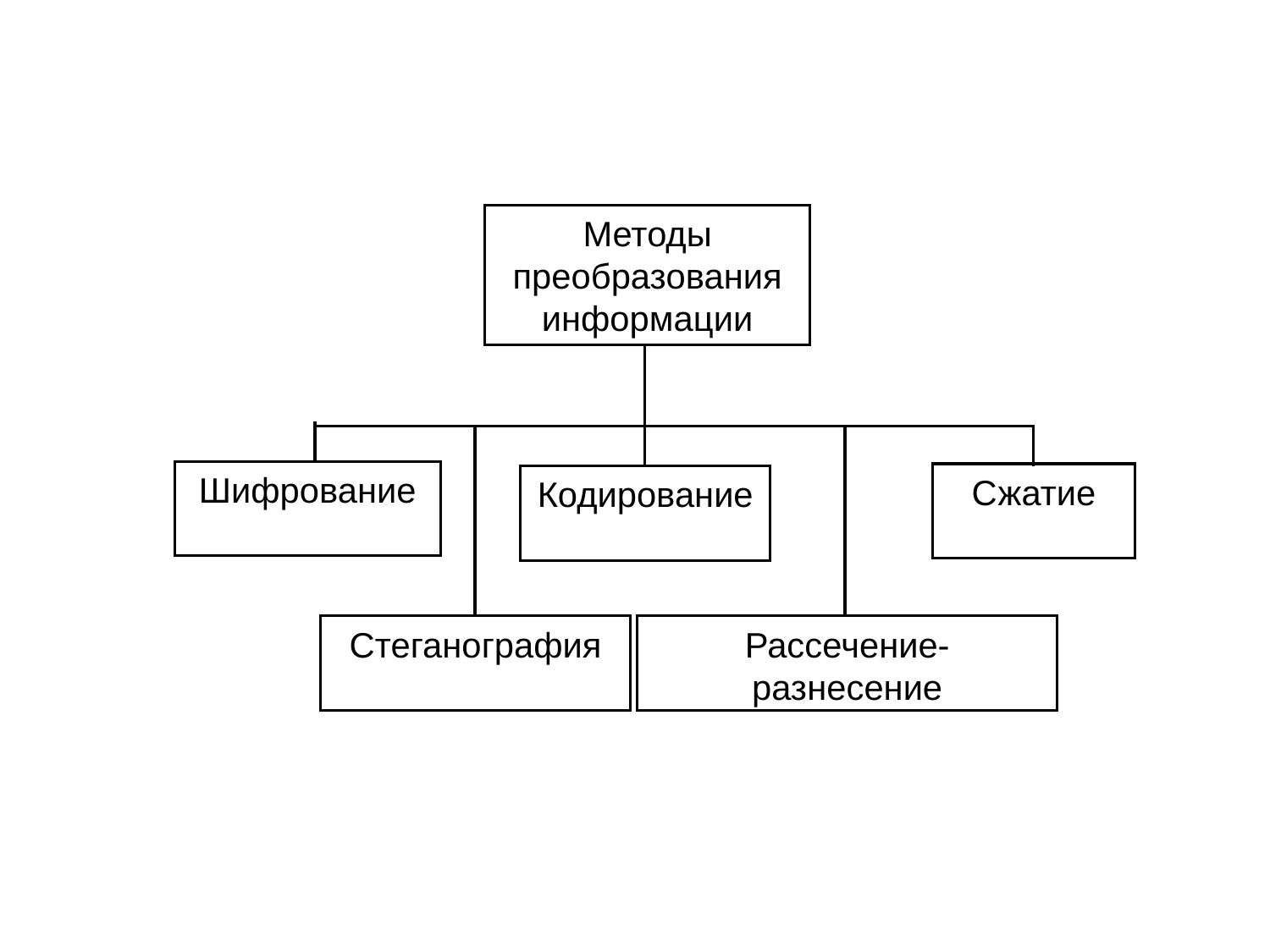

Методы преобразования информации
Шифрование
Сжатие
Кодирование
Стеганография
Рассечение-разнесение